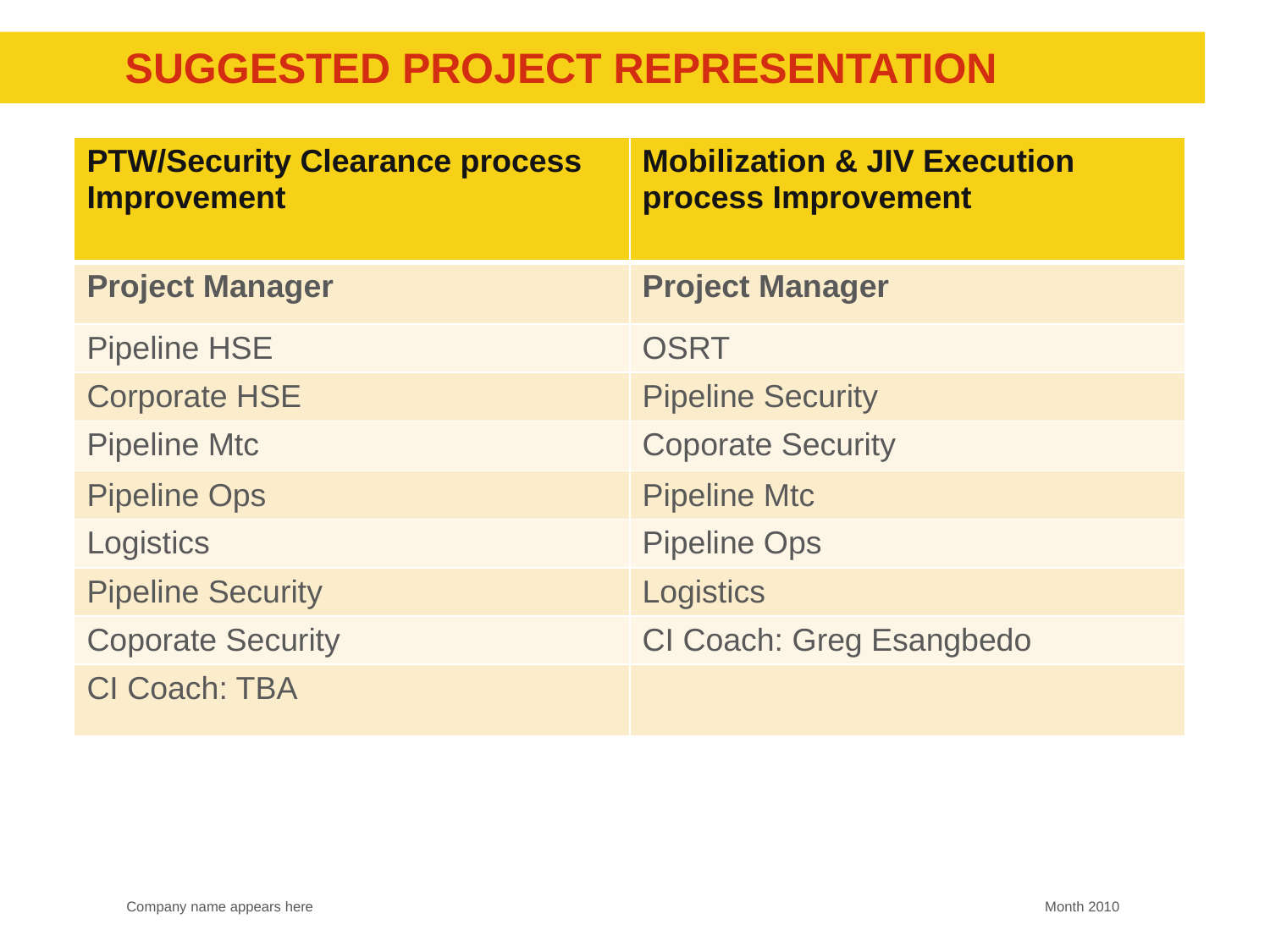

# Suggested project representation
| PTW/Security Clearance process Improvement | Mobilization & JIV Execution process Improvement |
| --- | --- |
| Project Manager | Project Manager |
| Pipeline HSE | OSRT |
| Corporate HSE | Pipeline Security |
| Pipeline Mtc | Coporate Security |
| Pipeline Ops | Pipeline Mtc |
| Logistics | Pipeline Ops |
| Pipeline Security | Logistics |
| Coporate Security | CI Coach: Greg Esangbedo |
| CI Coach: TBA |  |
Month 2010